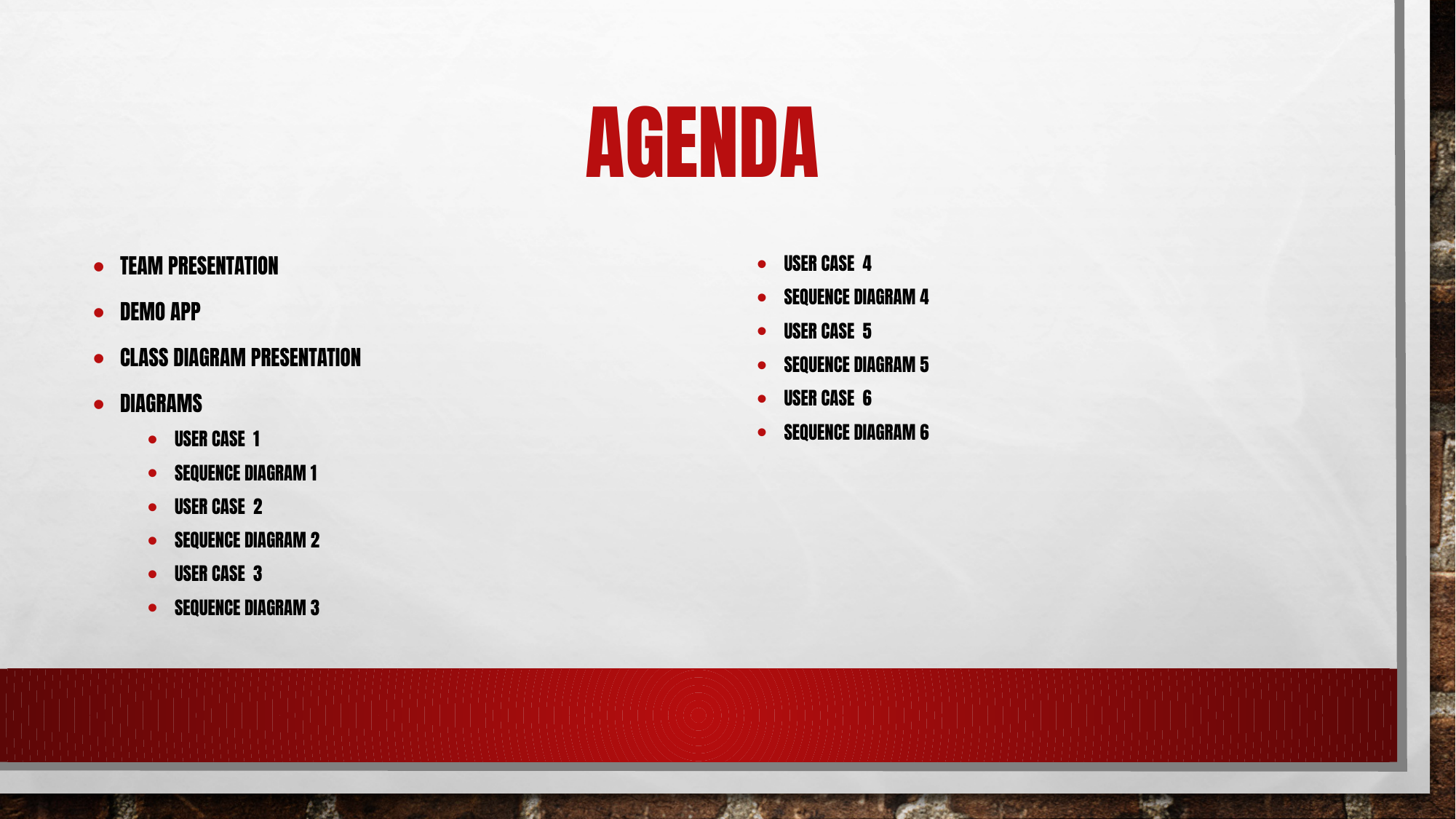

# Agenda
Team presentation
Demo App
Class diagram presentation
Diagrams
User case  1
Sequence diagram 1
User case  2
Sequence diagram 2
User case  3
Sequence diagram 3
User case  4
Sequence diagram 4
User case  5
Sequence diagram 5
User case  6
Sequence diagram 6